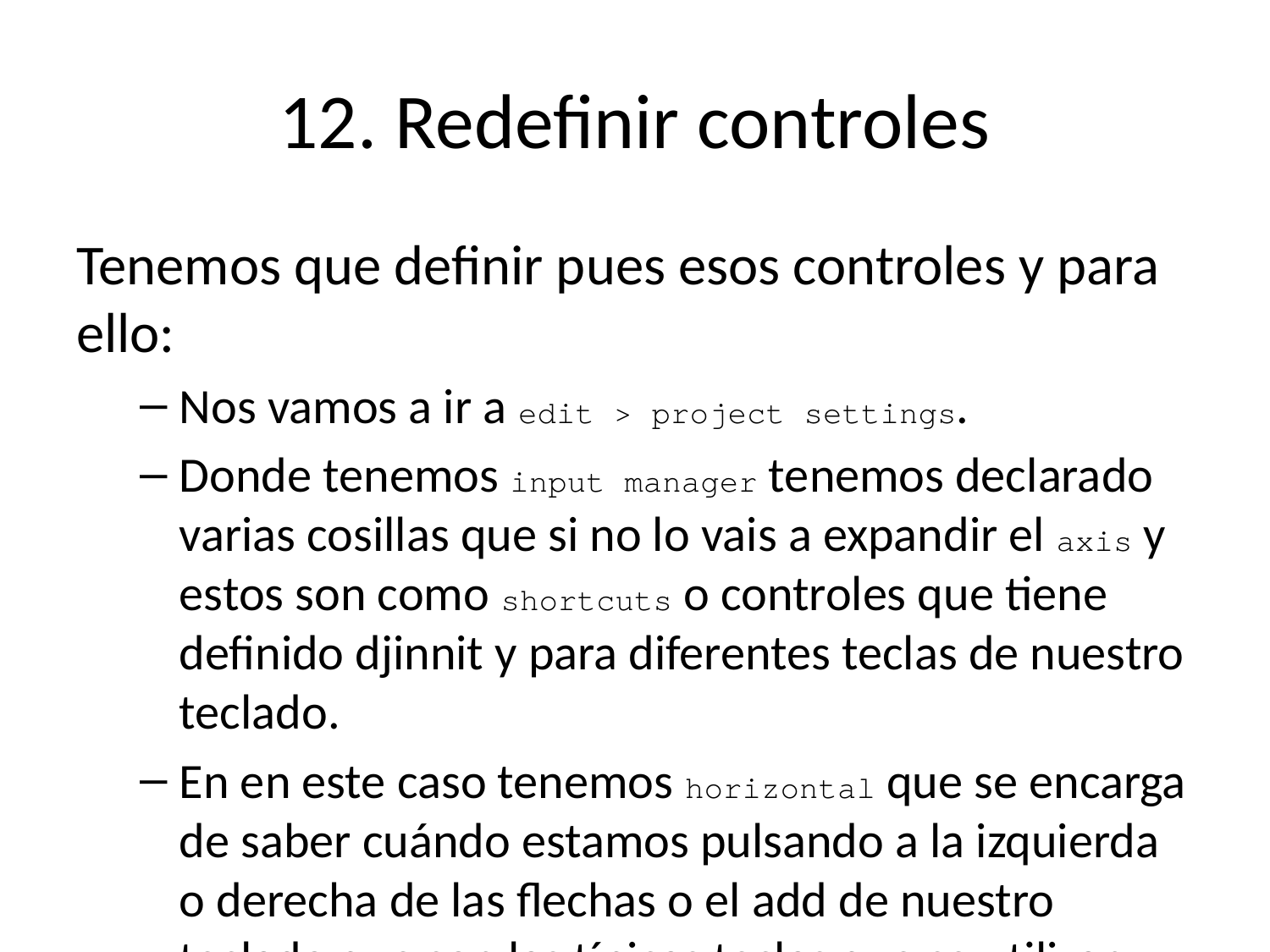

# 12. Redefinir controles
Tenemos que definir pues esos controles y para ello:
Nos vamos a ir a edit > project settings.
Donde tenemos input manager tenemos declarado varias cosillas que si no lo vais a expandir el axis y estos son como shortcuts o controles que tiene definido djinnit y para diferentes teclas de nuestro teclado.
En en este caso tenemos horizontal que se encarga de saber cuándo estamos pulsando a la izquierda o derecha de las flechas o el add de nuestro teclado que son las típicas teclas que se utilizan para jugar wsb y las flechas de abajo a la derecha entonces pues con esto sabrá cuando llamemos a la horizontal pues si estamos yendo hacia la izquierda o hacia la derecha pasó lo mismo con arriba o abajo pero en este caso tendríamos el ws y la flecha de arriba y hacia abajo entonces tenemos el vertical y
Tendremos que crear el vertical2 que es para nuestro jugador2 y tenemos que diferenciar pues que uno utilice el ws y el otro utilice la flecha hacia arriba y hacia abajo espero que me haya explicado lo mismo escribano con el culo pero bueno podéis seguir tranquilamente con el vídeo y pues si no queda claro pues lo vamos a ir viendo y seguramente que se entienda entonces seguramente a vosotros os haga aquí down y up y w no y yo salgo aquí s&w y esto es porque el vertical ya pilla directamente tanto la parte izquierda de teclado como la de la derecha pero aquí lo tenemos que diferenciar
En vertical vais a borrar el sw que tenemos aquí y lo que vamos a hacer es duplicarlo para tener un vertical2 para nuestro jugador2 en cáceres clic derecho duplicate a ride element y se duplicará que vendrá por aquí otra como vertical.
Entonces le vamos a hacer este más blog vertical2 y entonces ahora aquí lo que faltaría es cambiarle los controles si ni si el player1 juega con la flecha de arriba y hacia abajo nosotros con el jugador2 jugaremos con la s w entonces en negativo button tenéis que poner ese y en positivo ton tenía que poner ++w++ ycon eso cuando pasemos al código será muchísimo más sencillo porque además sólo tendremos que hacer un script para los dos players.